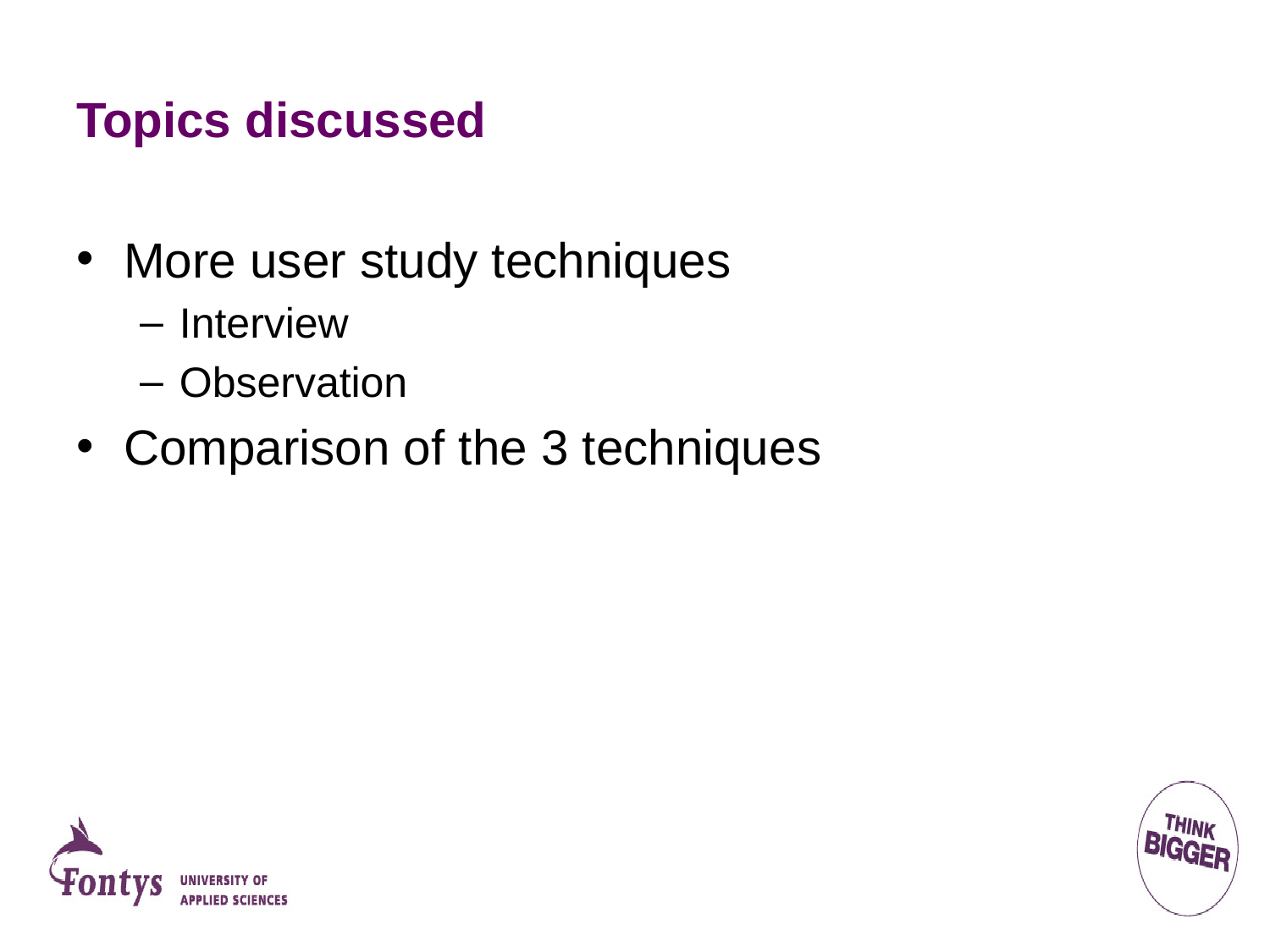

# Topics discussed
More user study techniques
Interview
Observation
Comparison of the 3 techniques